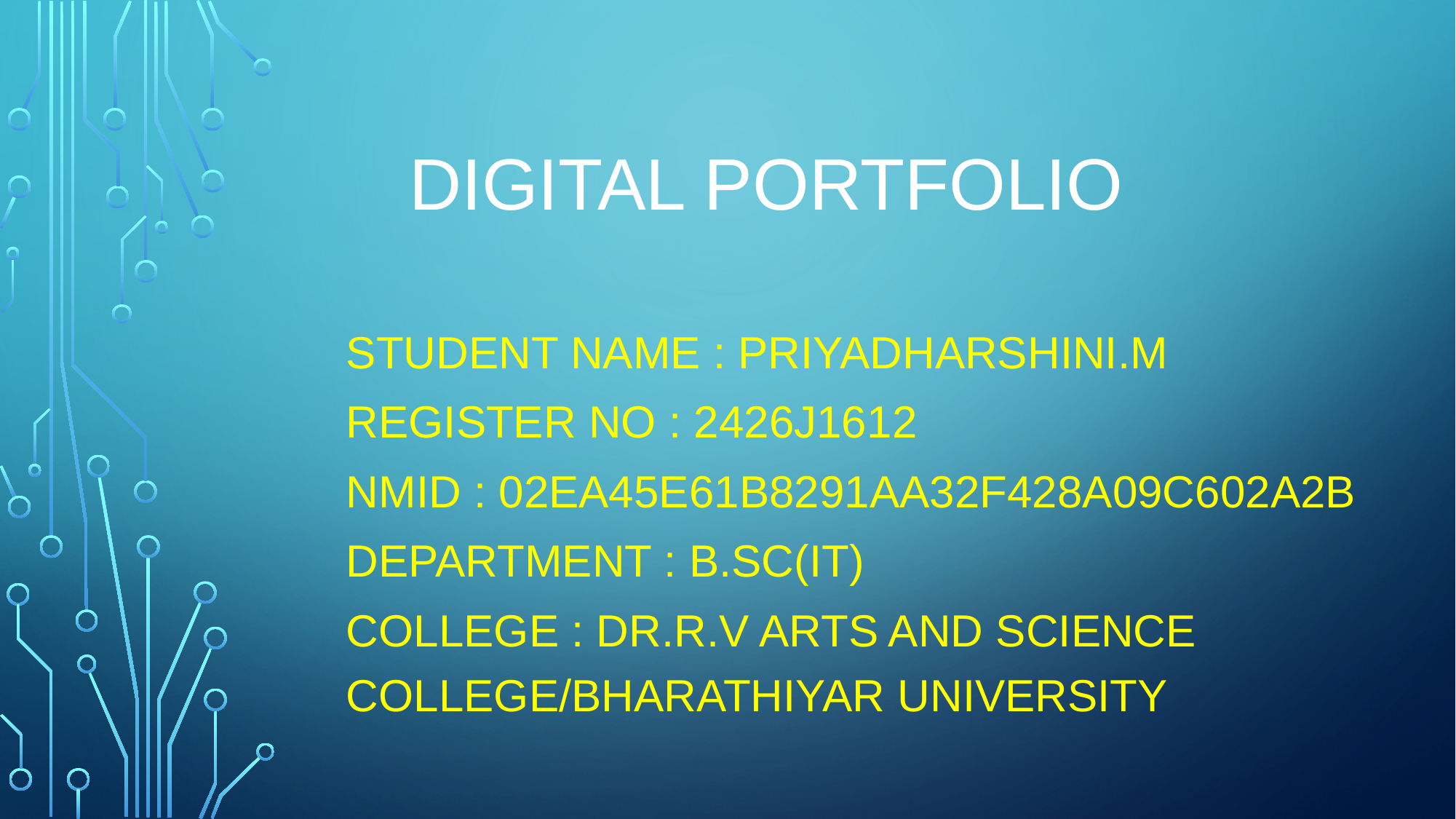

# Digital portfolio
Student Name : priyadharshini.m
Register no : 2426j1612
Nmid : 02ea45e61b8291aa32f428a09c602a2b
Department : b.sc(it)
College : dr.r.v arts and science college/bharathiyar university